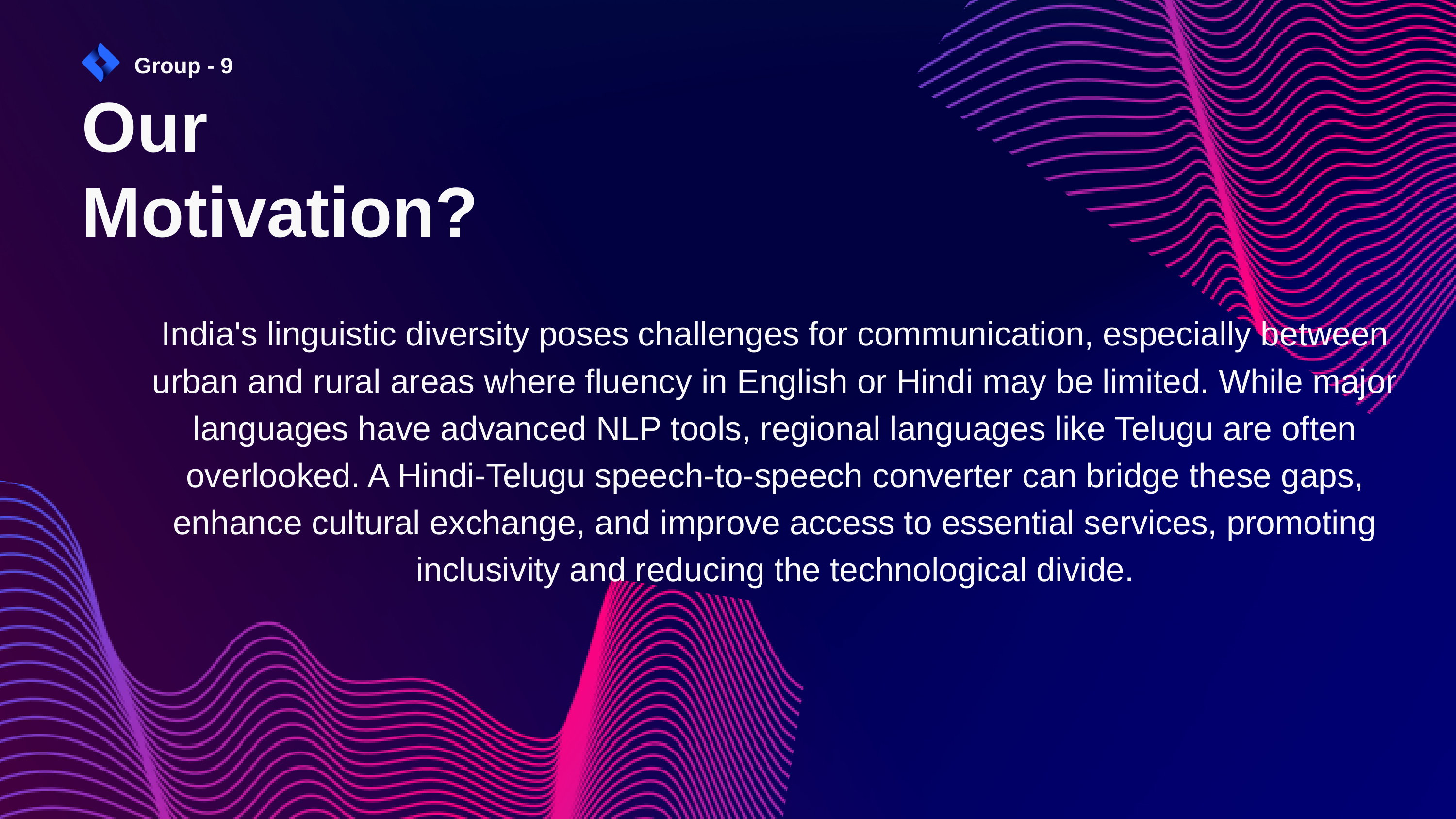

Group - 9
Our Motivation?

India's linguistic diversity poses challenges for communication, especially between urban and rural areas where fluency in English or Hindi may be limited. While major languages have advanced NLP tools, regional languages like Telugu are often overlooked. A Hindi-Telugu speech-to-speech converter can bridge these gaps, enhance cultural exchange, and improve access to essential services, promoting inclusivity and reducing the technological divide.